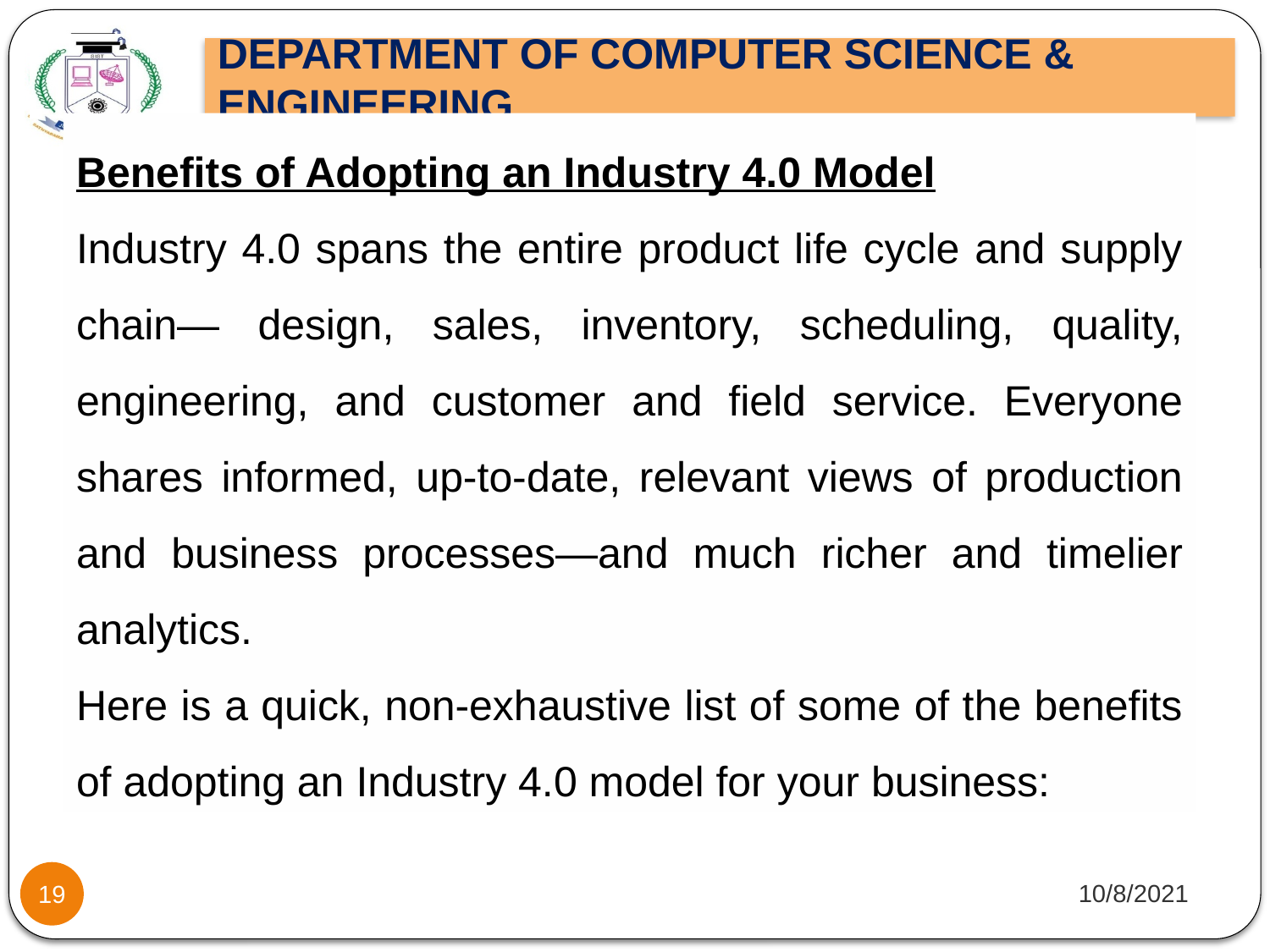

Benefits of Adopting an Industry 4.0 Model
Industry 4.0 spans the entire product life cycle and supply chain— design, sales, inventory, scheduling, quality, engineering, and customer and field service. Everyone shares informed, up-to-date, relevant views of production and business processes—and much richer and timelier analytics.
Here is a quick, non-exhaustive list of some of the benefits of adopting an Industry 4.0 model for your business:
10/8/2021
19